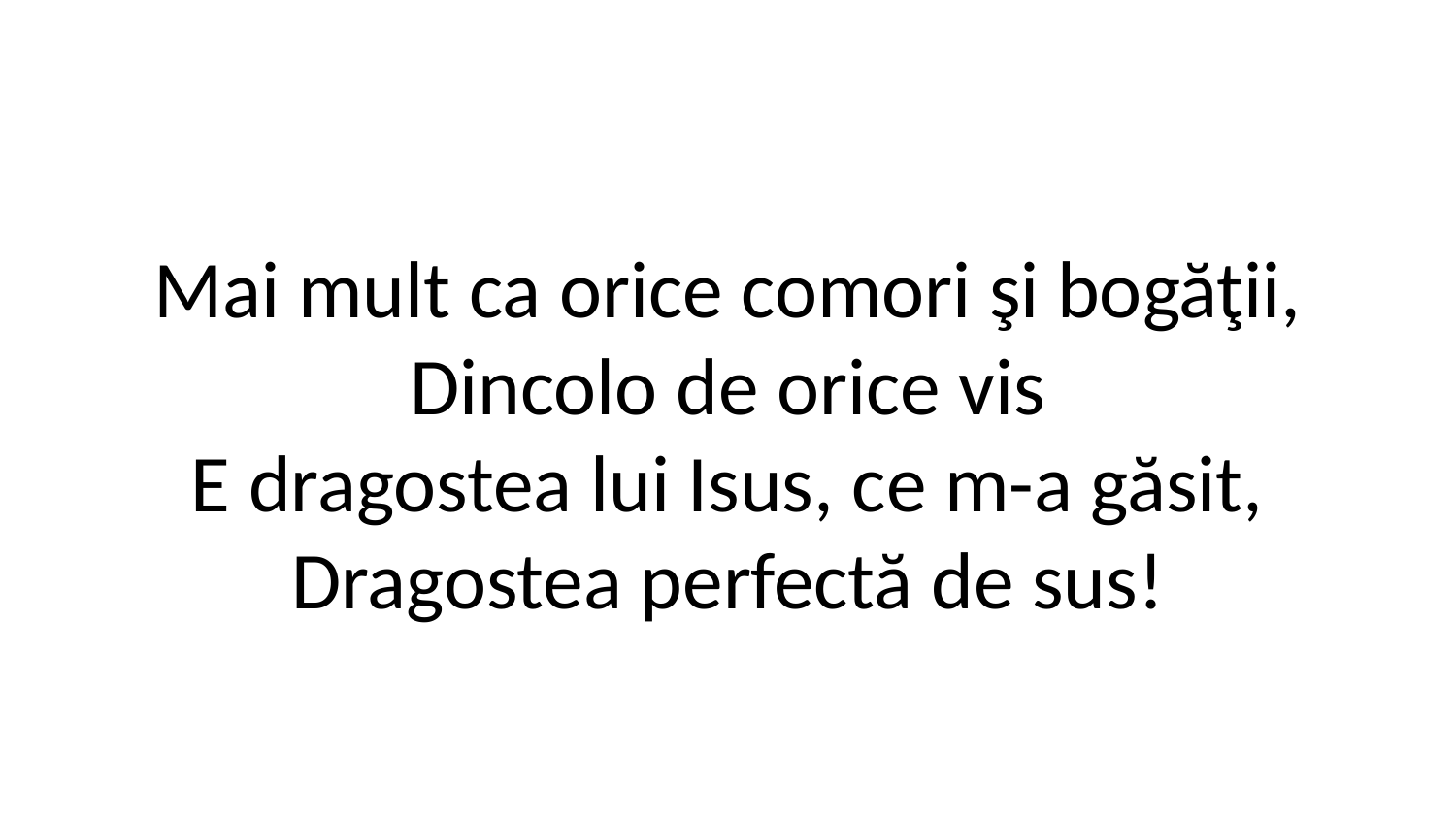

Mai mult ca orice comori şi bogăţii,
Dincolo de orice vis
E dragostea lui Isus, ce m-a găsit,
Dragostea perfectă de sus!